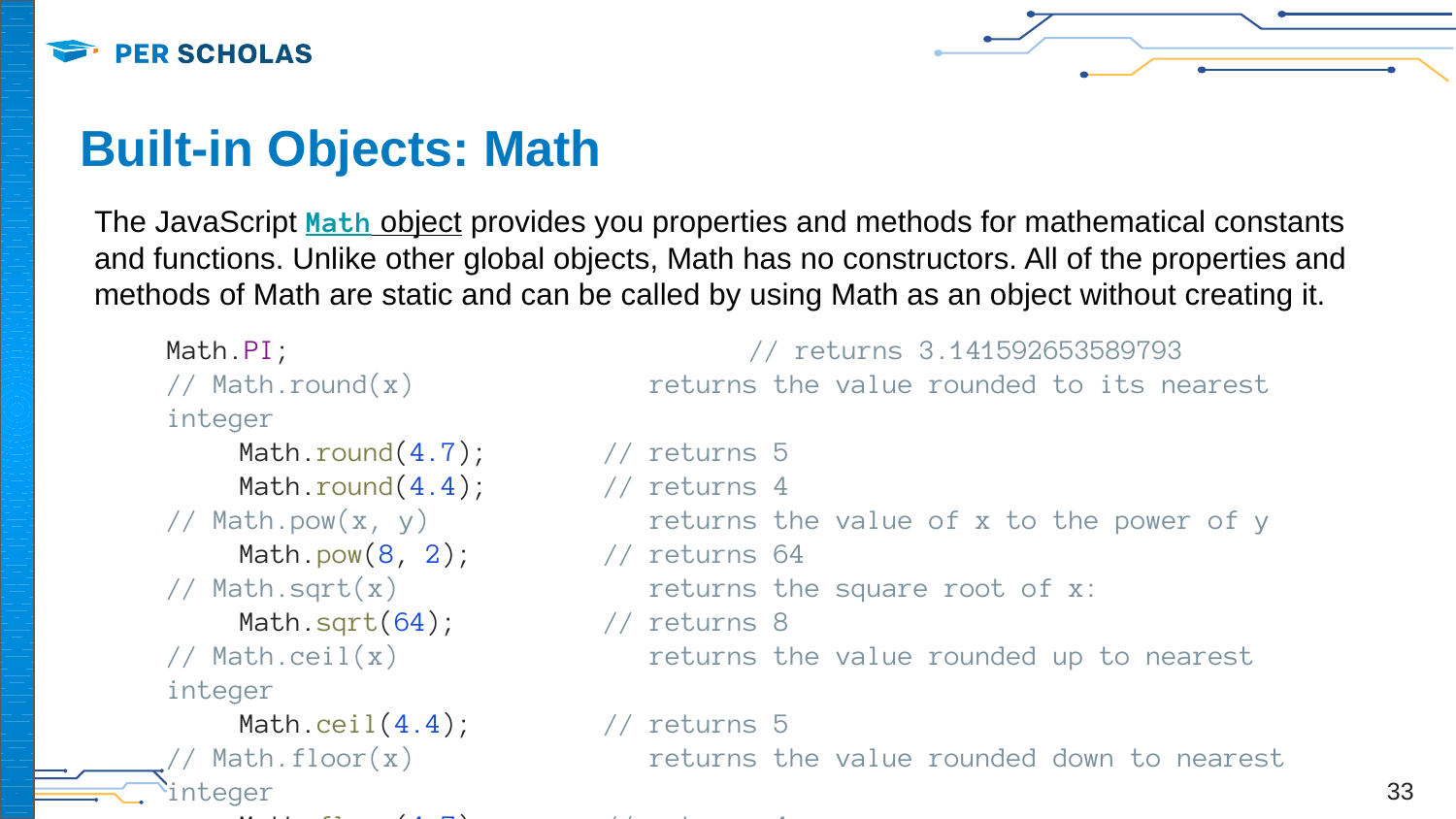

# Built-in Objects: Math
The JavaScript Math object provides you properties and methods for mathematical constants and functions. Unlike other global objects, Math has no constructors. All of the properties and methods of Math are static and can be called by using Math as an object without creating it.
Math.PI;				// returns 3.141592653589793
// Math.round(x) 		   returns the value rounded to its nearest integer
Math.round(4.7);	// returns 5
Math.round(4.4);	// returns 4
// Math.pow(x, y)  	   returns the value of x to the power of y
Math.pow(8, 2);	// returns 64
// Math.sqrt(x) 		   returns the square root of x:
Math.sqrt(64);		// returns 8
// Math.ceil(x) 		   returns the value rounded up to nearest integer
Math.ceil(4.4);	// returns 5
// Math.floor(x) 		   returns the value rounded down to nearest integer
Math.floor(4.7);	// returns 4
33